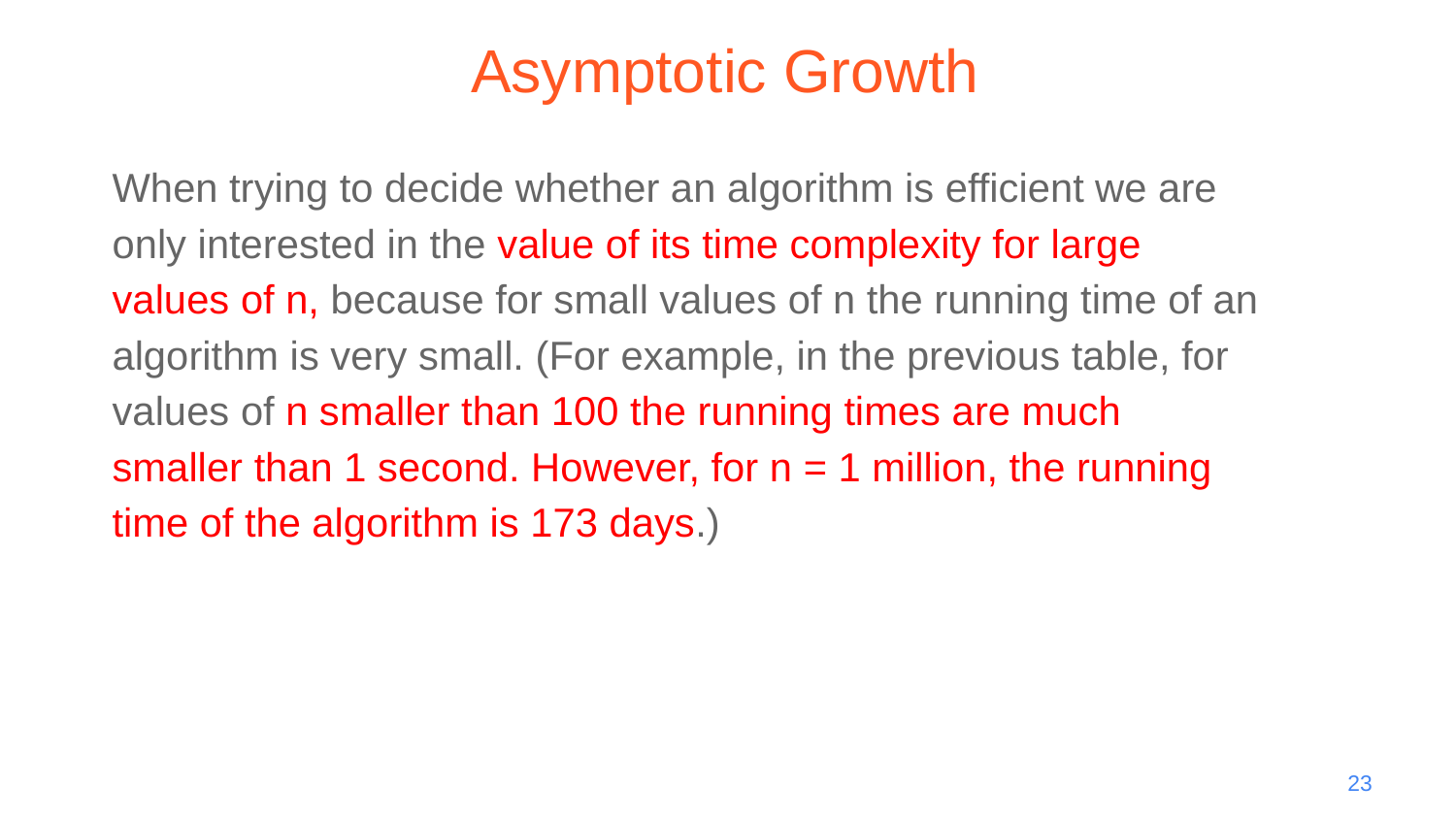

# Asymptotic Growth
When trying to decide whether an algorithm is efficient we are only interested in the value of its time complexity for large values of n, because for small values of n the running time of an algorithm is very small. (For example, in the previous table, for values of n smaller than 100 the running times are much smaller than 1 second. However, for n = 1 million, the running time of the algorithm is 173 days.)
23